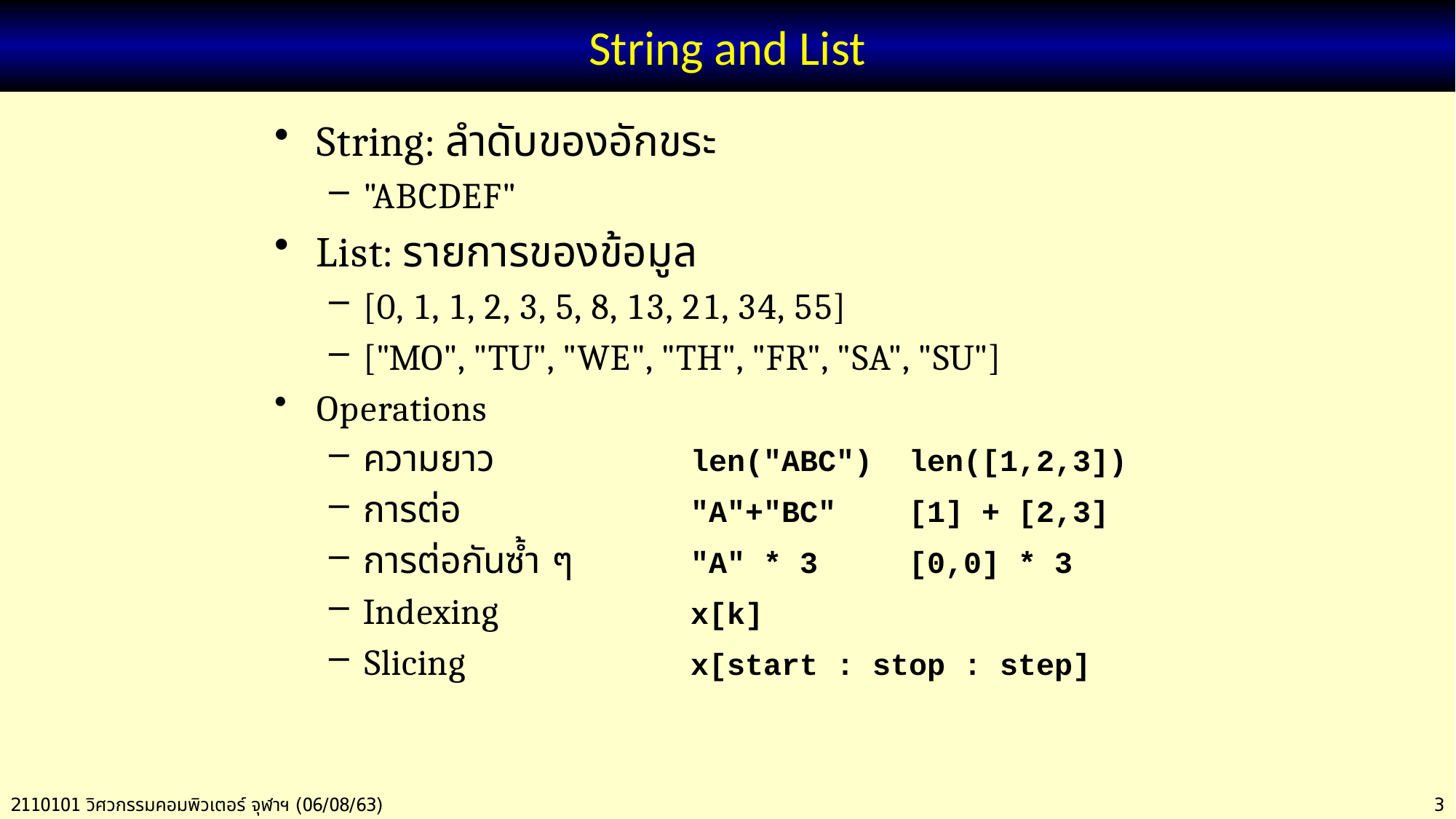

# String and List
String: ลำดับของอักขระ
"ABCDEF"
List: รายการของข้อมูล
[0, 1, 1, 2, 3, 5, 8, 13, 21, 34, 55]
["MO", "TU", "WE", "TH", "FR", "SA", "SU"]
Operations
ความยาว		len("ABC")  len([1,2,3])
การต่อ			"A"+"BC"	[1] + [2,3]
การต่อกันซ้ำ ๆ		"A" * 3	[0,0] * 3
Indexing		x[k]
Slicing			x[start : stop : step]